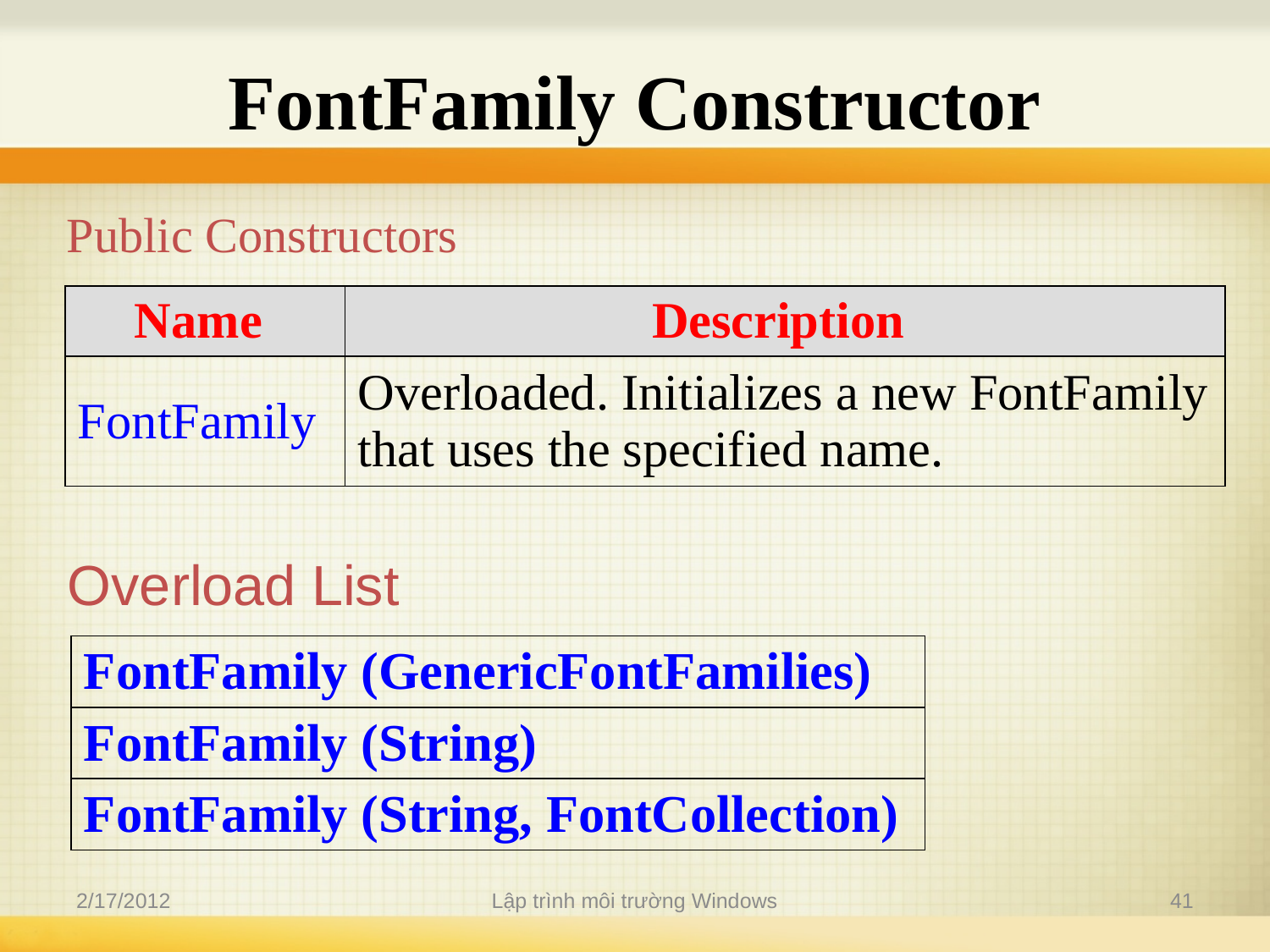

# FontFamily Constructor
Public Constructors
| Name | Description |
| --- | --- |
| FontFamily | Overloaded. Initializes a new FontFamily that uses the specified name. |
Overload List
| FontFamily (GenericFontFamilies) |
| --- |
| FontFamily (String) |
| FontFamily (String, FontCollection) |
2/17/2012
Lập trình môi trường Windows
41